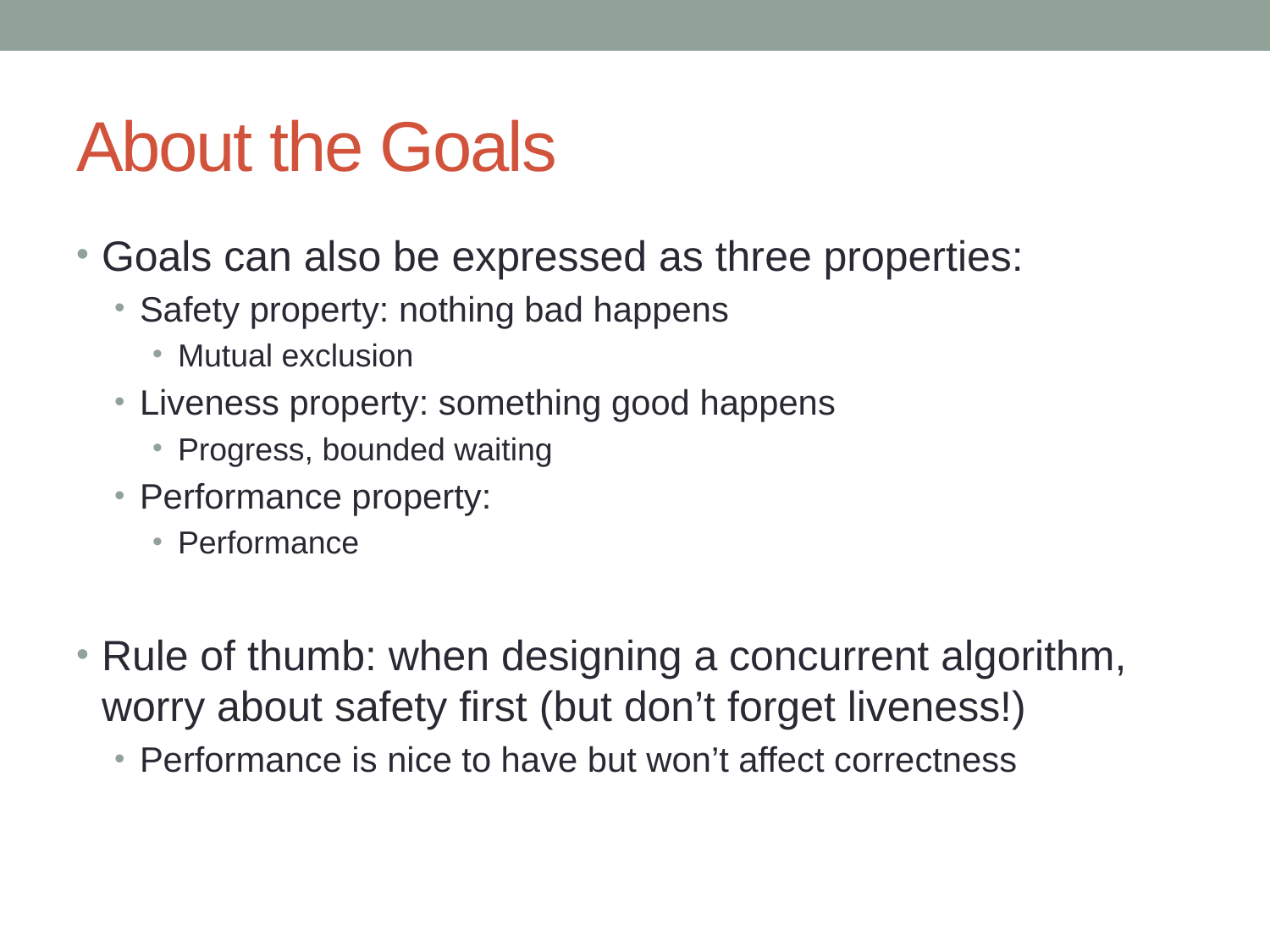

# About the Goals
Goals can also be expressed as three properties:
Safety property: nothing bad happens
Mutual exclusion
Liveness property: something good happens
Progress, bounded waiting
Performance property:
Performance

Rule of thumb: when designing a concurrent algorithm, worry about safety first (but don’t forget liveness!)
Performance is nice to have but won’t affect correctness